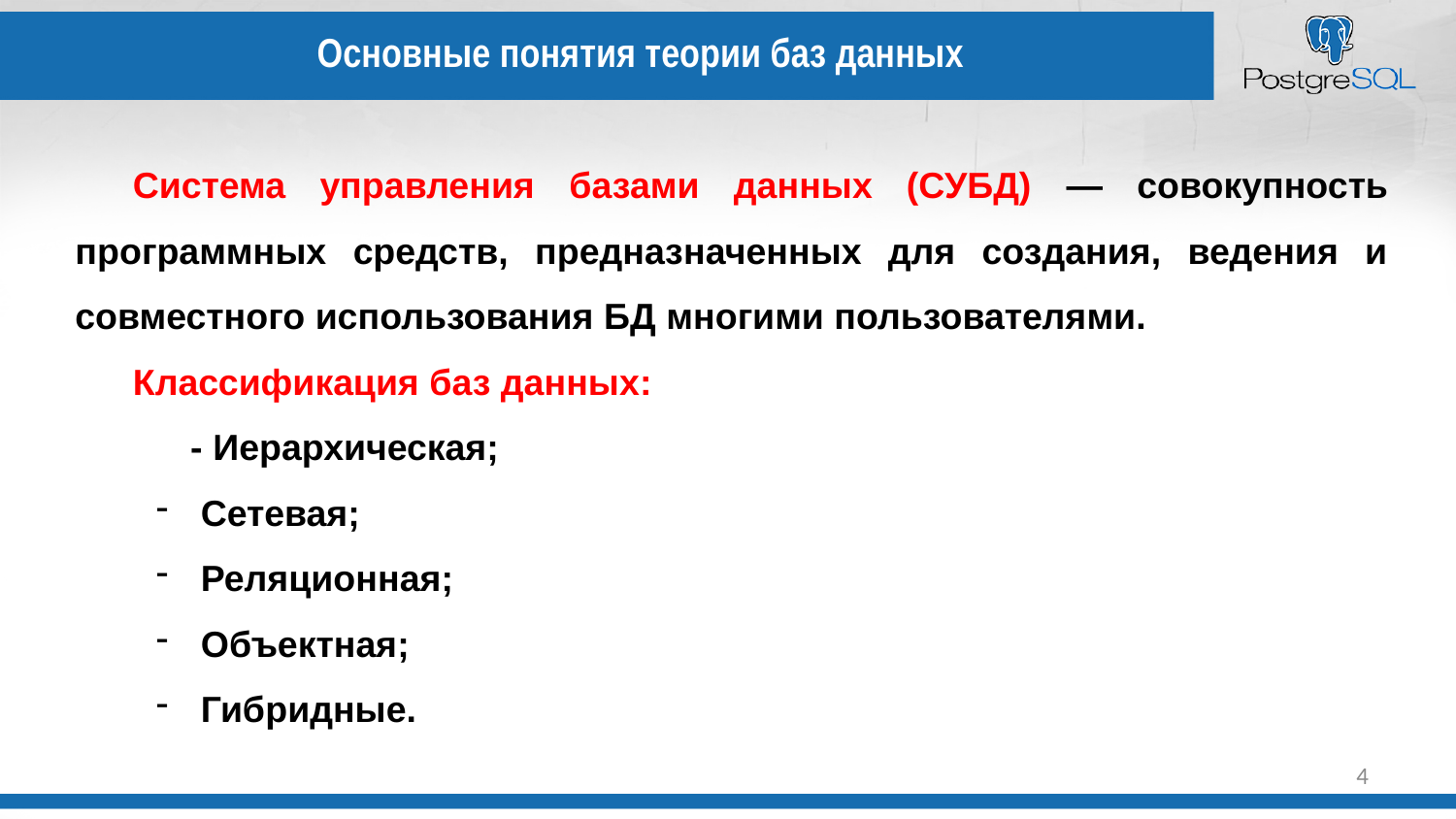

Основные понятия теории баз данных
Система управления базами данных (СУБД) — совокупность программных средств, предназначенных для создания, ведения и совместного использования БД многими пользователями.
Классификация баз данных:
- Иерархическая;
 Сетевая;
 Реляционная;
 Объектная;
 Гибридные.

4